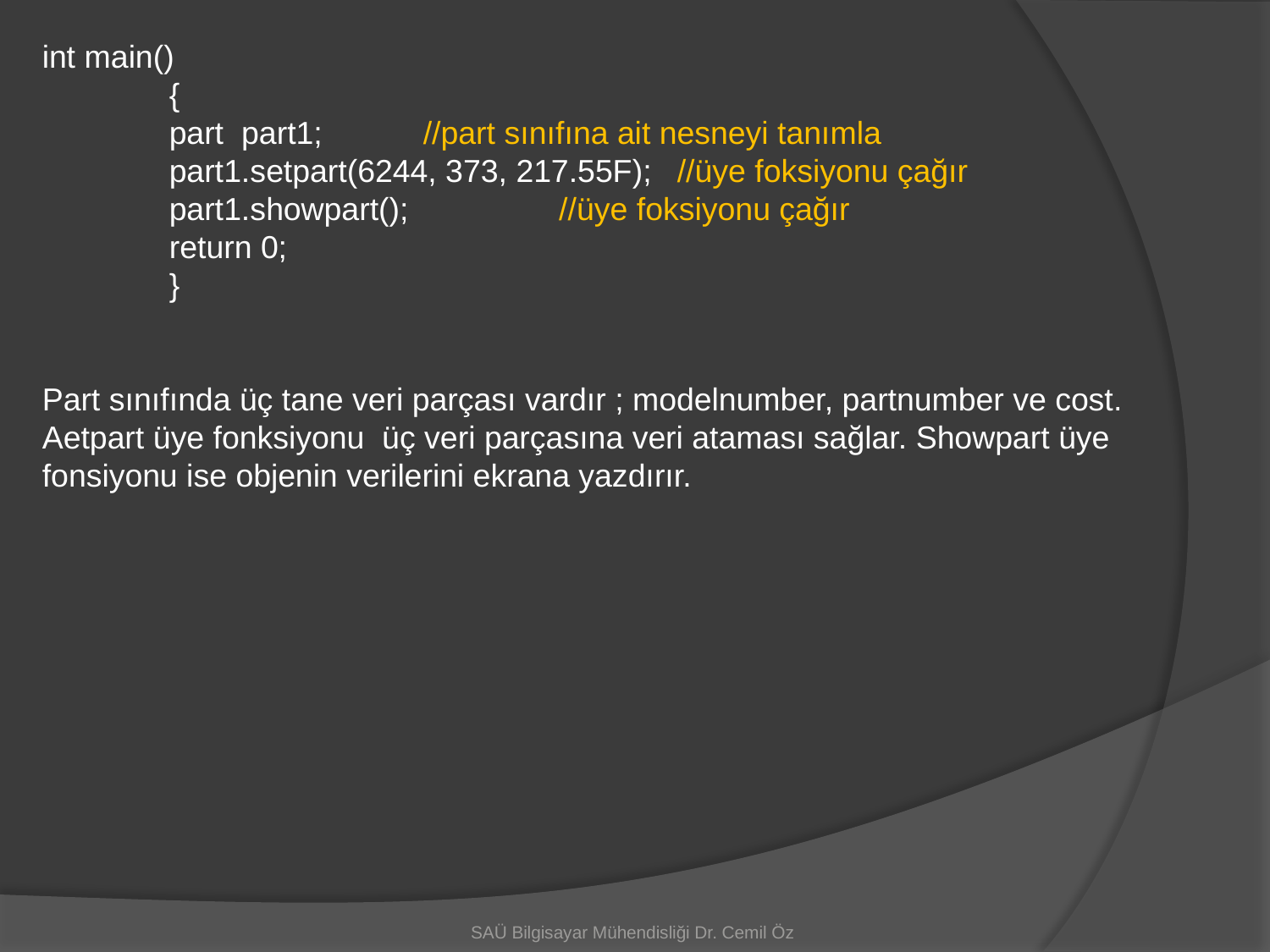

int main()
	{
	part  part1; 	//part sınıfına ait nesneyi tanımla
	part1.setpart(6244, 373, 217.55F); 	//üye foksiyonu çağır
	part1.showpart(); 		 //üye foksiyonu çağır
	return 0;
	}

Part sınıfında üç tane veri parçası vardır ; modelnumber, partnumber ve cost. Aetpart üye fonksiyonu  üç veri parçasına veri ataması sağlar. Showpart üye fonsiyonu ise objenin verilerini ekrana yazdırır.
SAÜ Bilgisayar Mühendisliği Dr. Cemil Öz